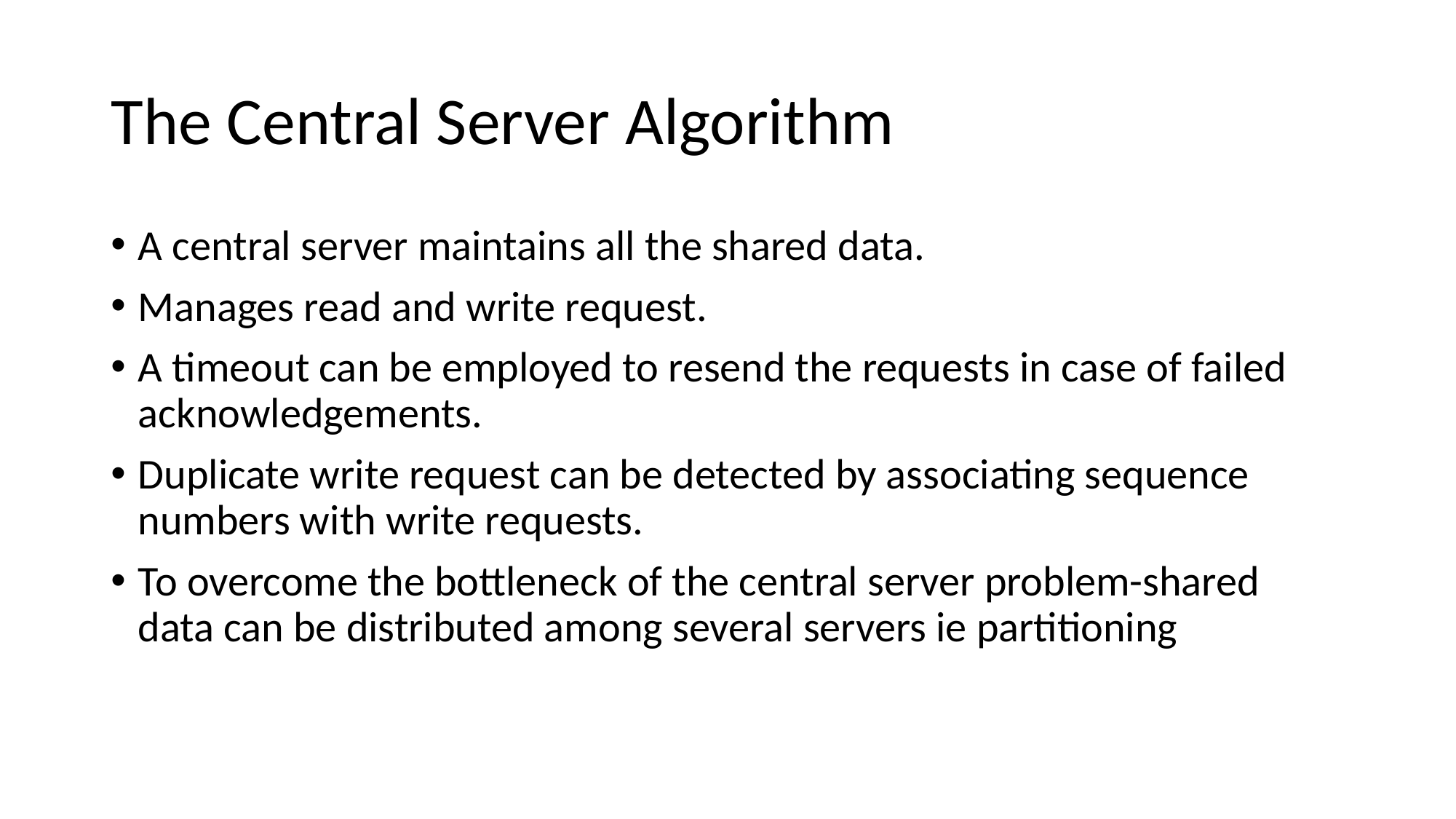

# The Central Server Algorithm
A central server maintains all the shared data.
Manages read and write request.
A timeout can be employed to resend the requests in case of failed acknowledgements.
Duplicate write request can be detected by associating sequence numbers with write requests.
To overcome the bottleneck of the central server problem-shared data can be distributed among several servers ie partitioning